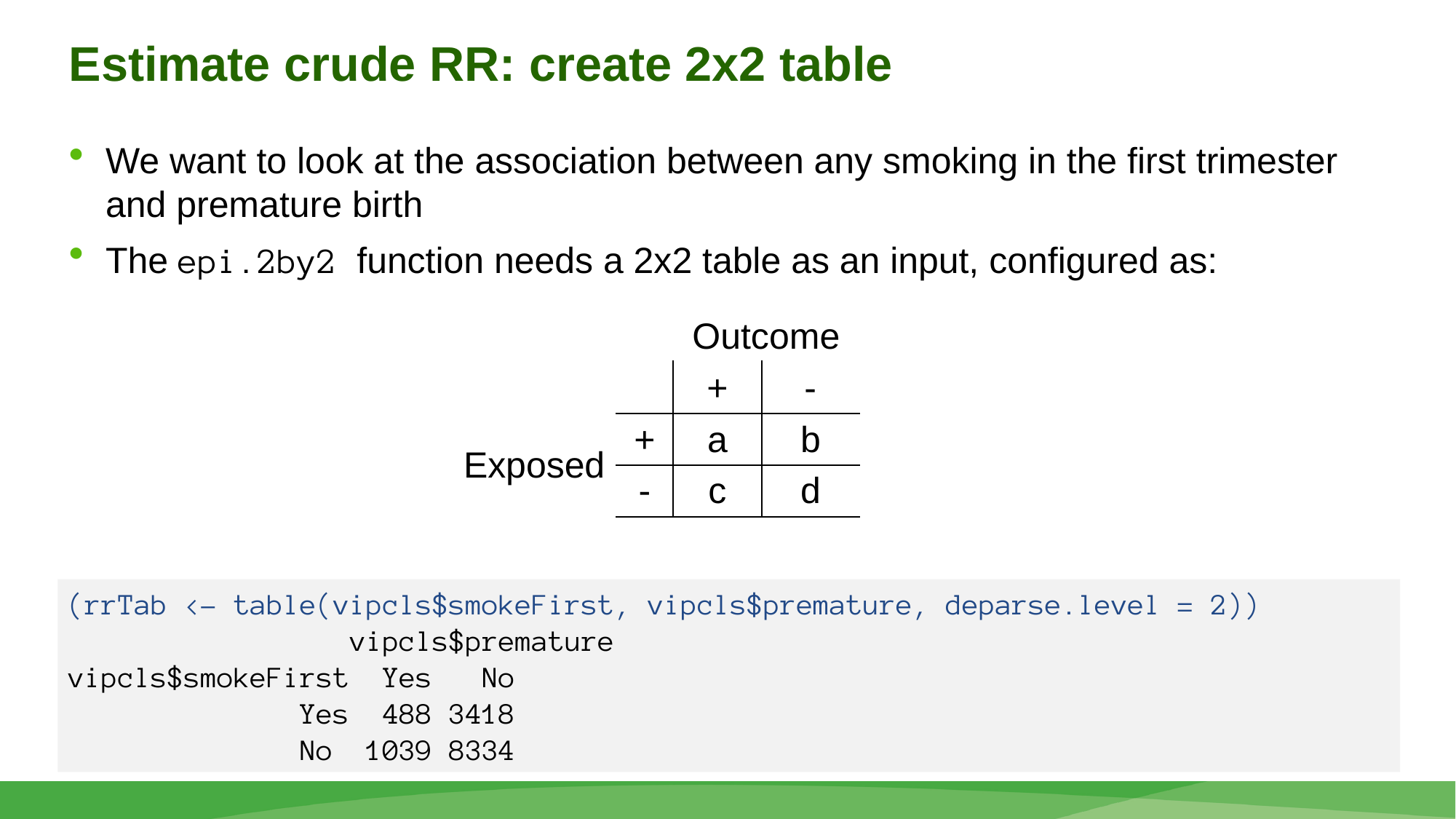

# Estimate crude RR: create 2x2 table
We want to look at the association between any smoking in the first trimester and premature birth
The epi.2by2 function needs a 2x2 table as an input, configured as:

|  |  | Outcome |  |
| --- | --- | --- | --- |
|  |  | + | - |
| Exposed | + | a | b |
|  | - | c | d |
(rrTab <- table(vipcls$smokeFirst, vipcls$premature, deparse.level = 2))
                 vipcls$premature
vipcls$smokeFirst  Yes   No
              Yes  488 3418
              No  1039 8334